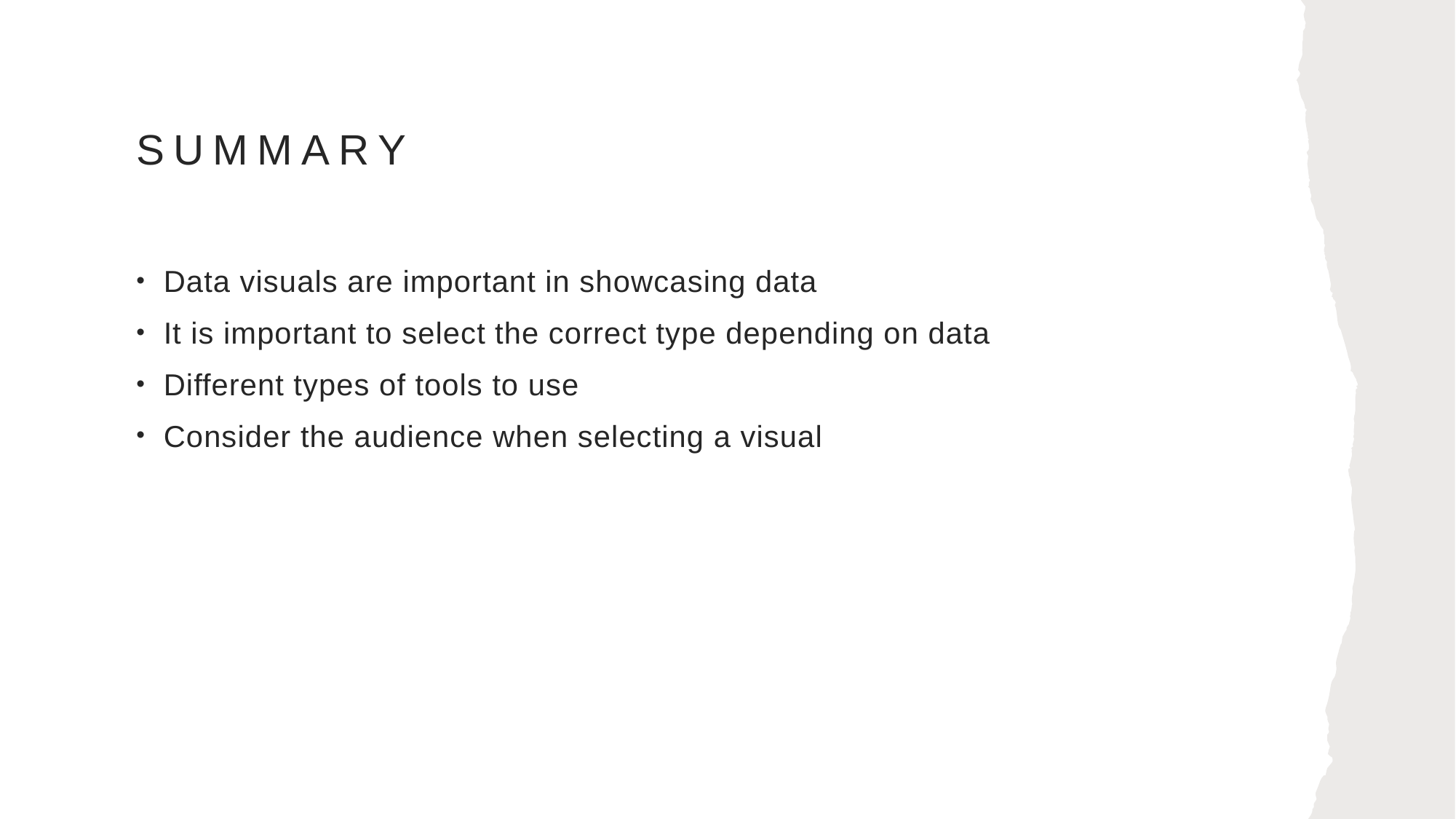

# Summary
Data visuals are important in showcasing data
It is important to select the correct type depending on data
Different types of tools to use
Consider the audience when selecting a visual